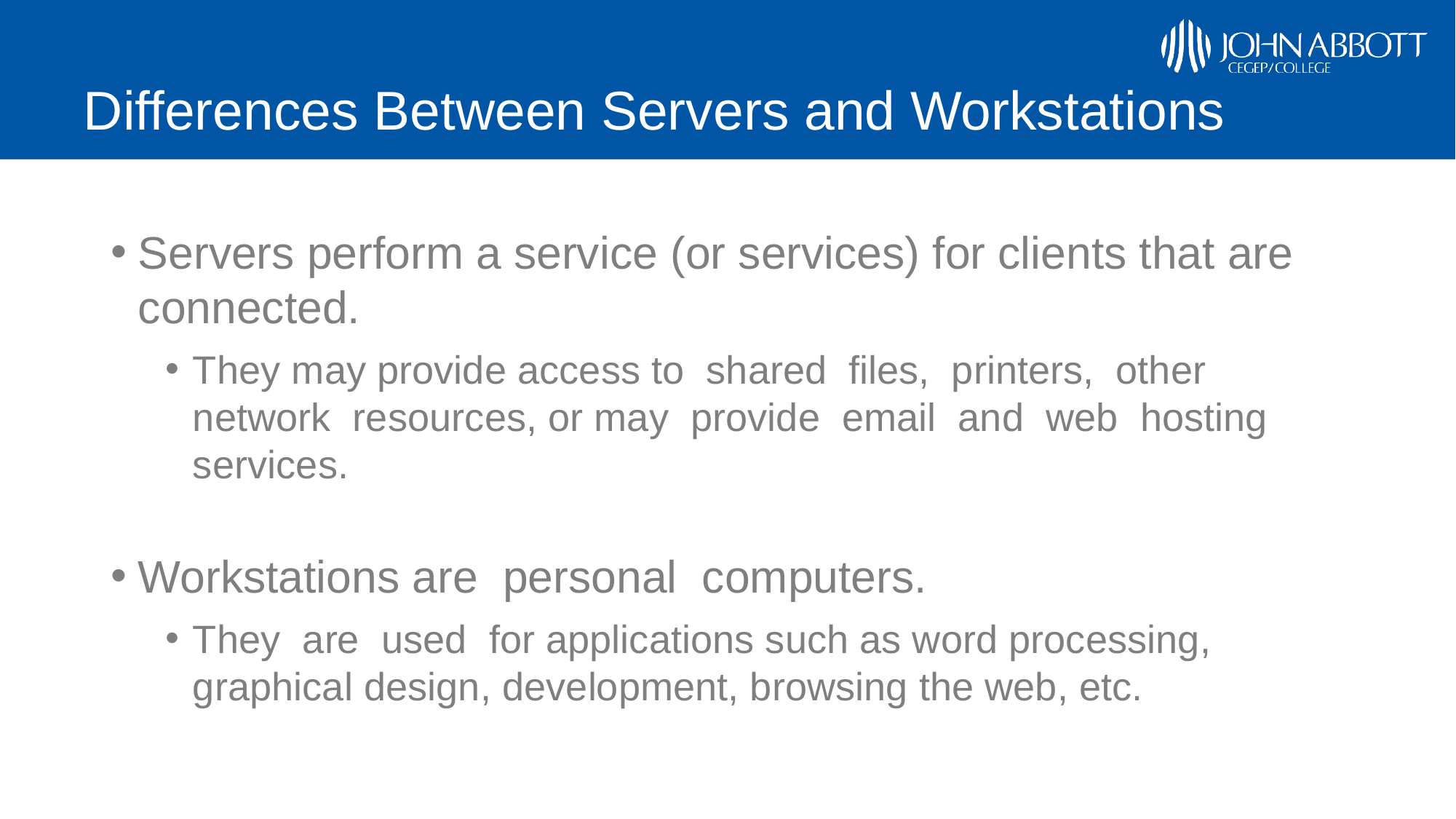

# Differences Between Servers and Workstations
Servers perform a service (or services) for clients that are connected.
They may provide access to  shared  files,  printers,  other  network  resources, or may  provide  email  and  web  hosting services.
Workstations are  personal  computers.
They  are  used  for applications such as word processing, graphical design, development, browsing the web, etc.